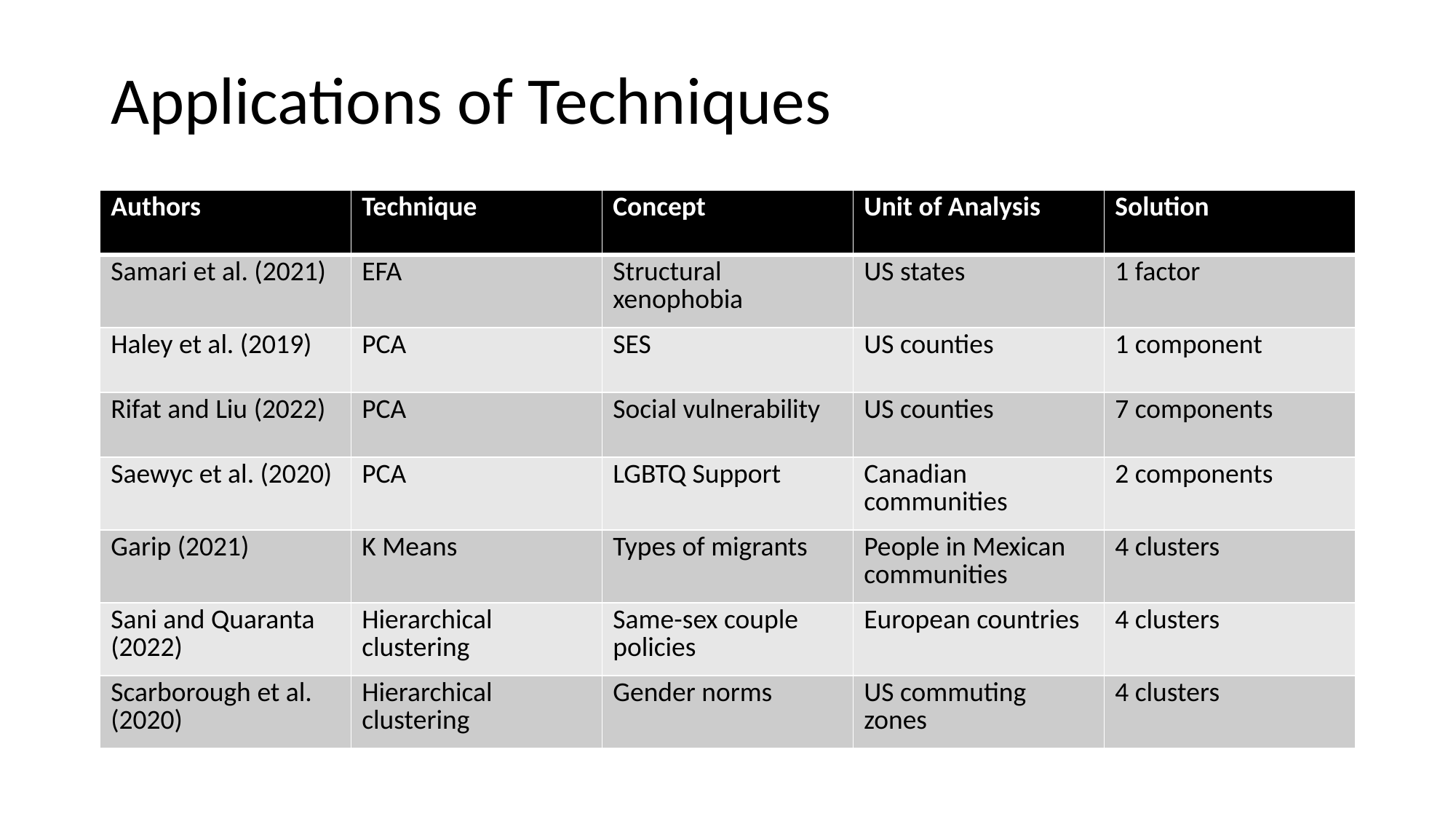

# Applications of Techniques
| Authors | Technique | Concept | Unit of Analysis | Solution |
| --- | --- | --- | --- | --- |
| Samari et al. (2021) | EFA | Structural xenophobia | US states | 1 factor |
| Haley et al. (2019) | PCA | SES | US counties | 1 component |
| Rifat and Liu (2022) | PCA | Social vulnerability | US counties | 7 components |
| Saewyc et al. (2020) | PCA | LGBTQ Support | Canadian communities | 2 components |
| Garip (2021) | K Means | Types of migrants | People in Mexican communities | 4 clusters |
| Sani and Quaranta (2022) | Hierarchical clustering | Same-sex couple policies | European countries | 4 clusters |
| Scarborough et al. (2020) | Hierarchical clustering | Gender norms | US commuting zones | 4 clusters |